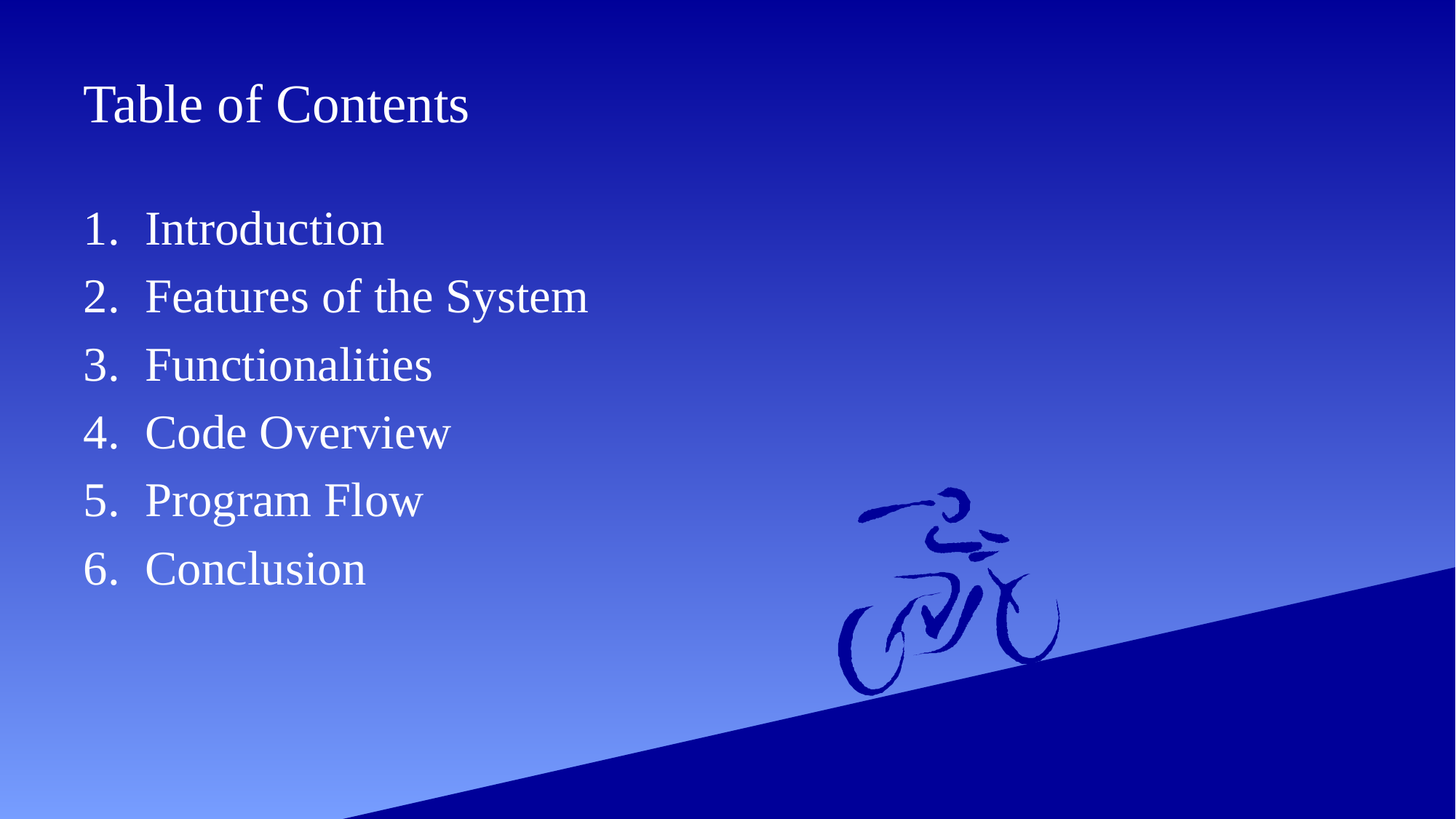

# Table of Contents
Introduction
Features of the System
Functionalities
Code Overview
Program Flow
Conclusion